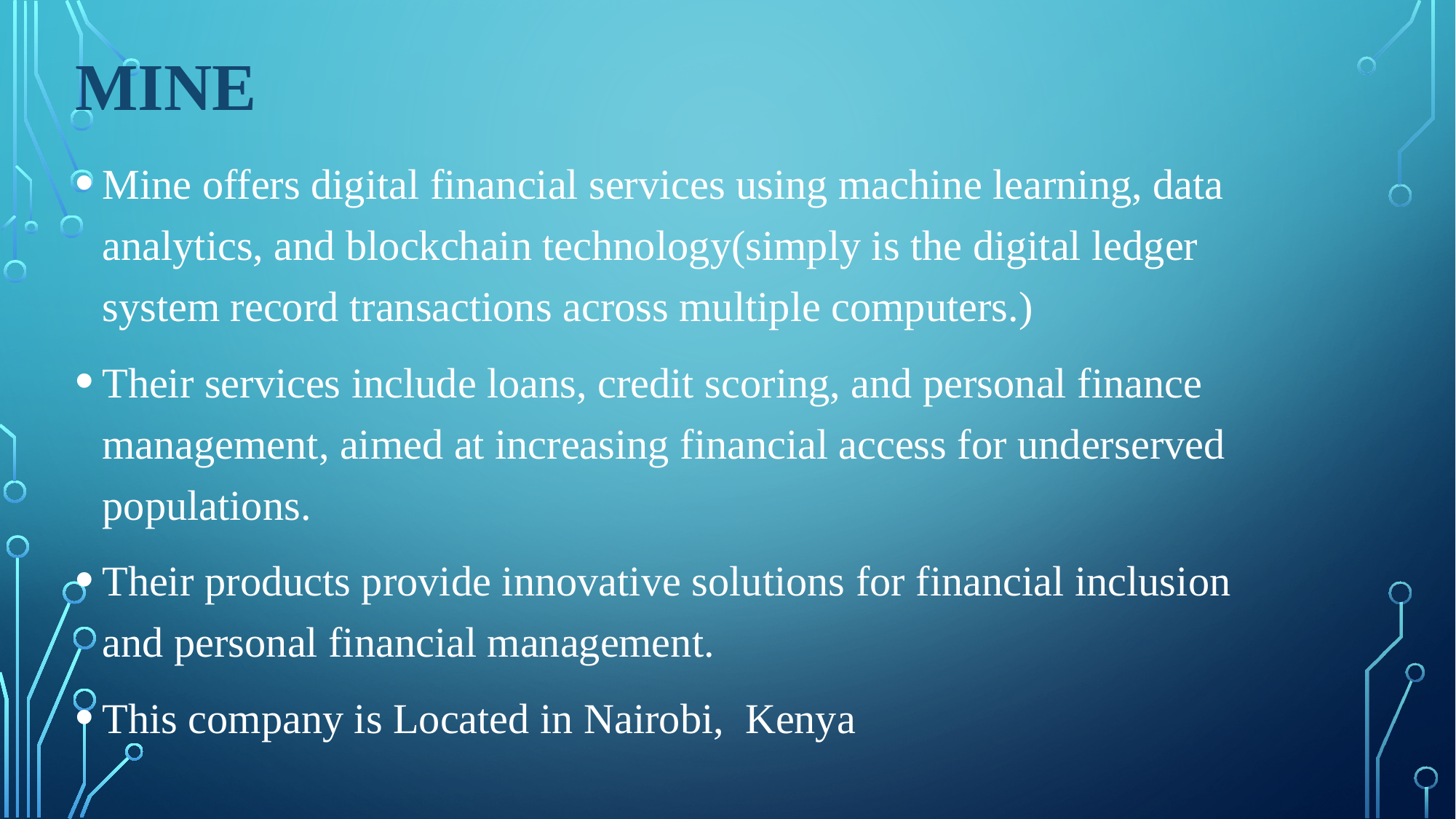

# Mine
Mine offers digital financial services using machine learning, data analytics, and blockchain technology(simply is the digital ledger system record transactions across multiple computers.)
Their services include loans, credit scoring, and personal finance management, aimed at increasing financial access for underserved populations.
Their products provide innovative solutions for financial inclusion and personal financial management.
This company is Located in Nairobi,  Kenya